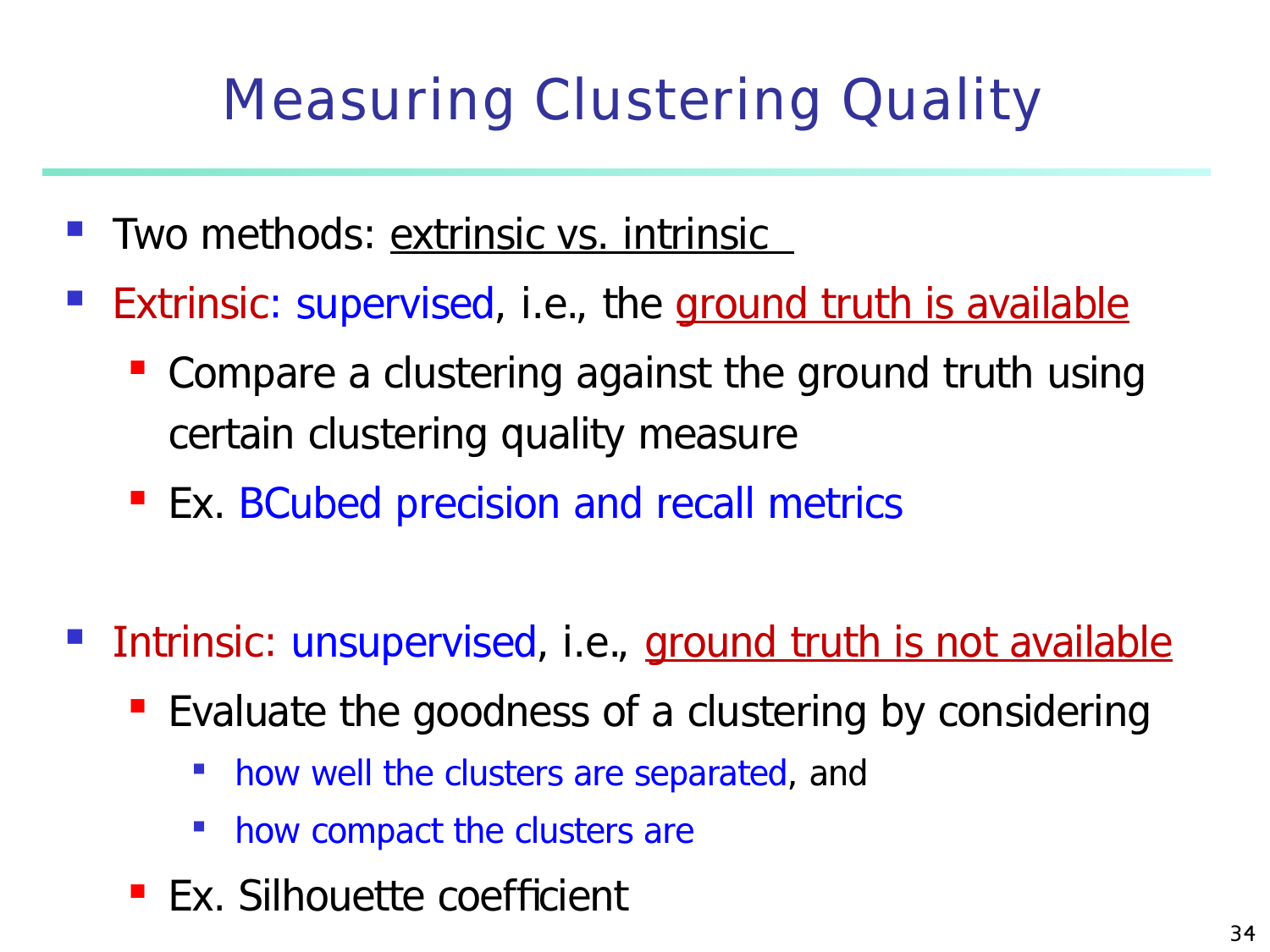

Measuring Clustering Quality
Two methods: extrinsic vs. intrinsic
Extrinsic: supervised, i.e., the ground truth is available
Compare a clustering against the ground truth using certain clustering quality measure
Ex. BCubed precision and recall metrics

Intrinsic: unsupervised, i.e., ground truth is not available
Evaluate the goodness of a clustering by considering
 how well the clusters are separated, and
 how compact the clusters are
Ex. Silhouette coefficient
34